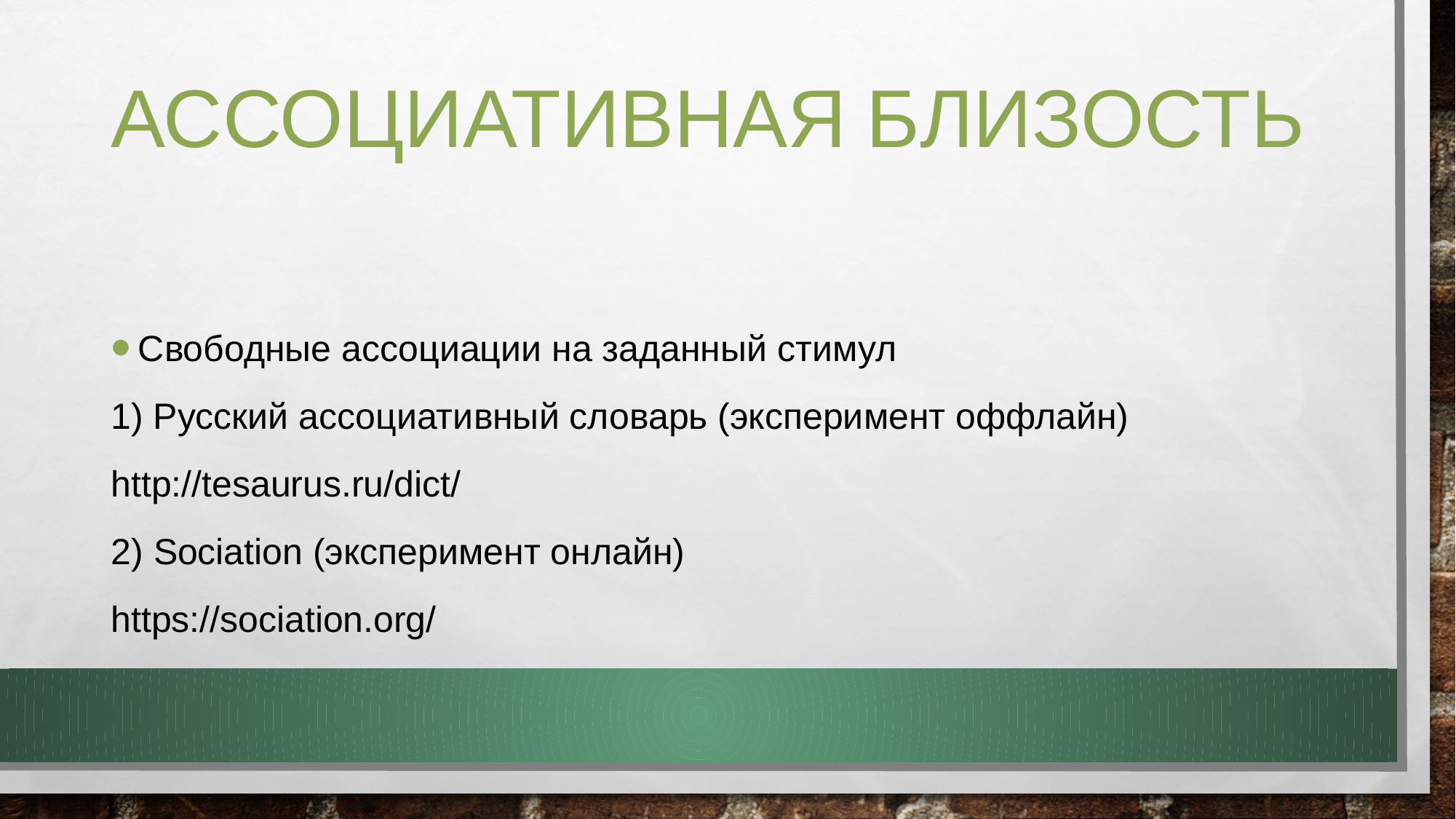

# Ассоциативная близость
Свободные ассоциации на заданный стимул
1) Русский ассоциативный словарь (эксперимент оффлайн)
http://tesaurus.ru/dict/
2) Sociation (эксперимент онлайн)
https://sociation.org/